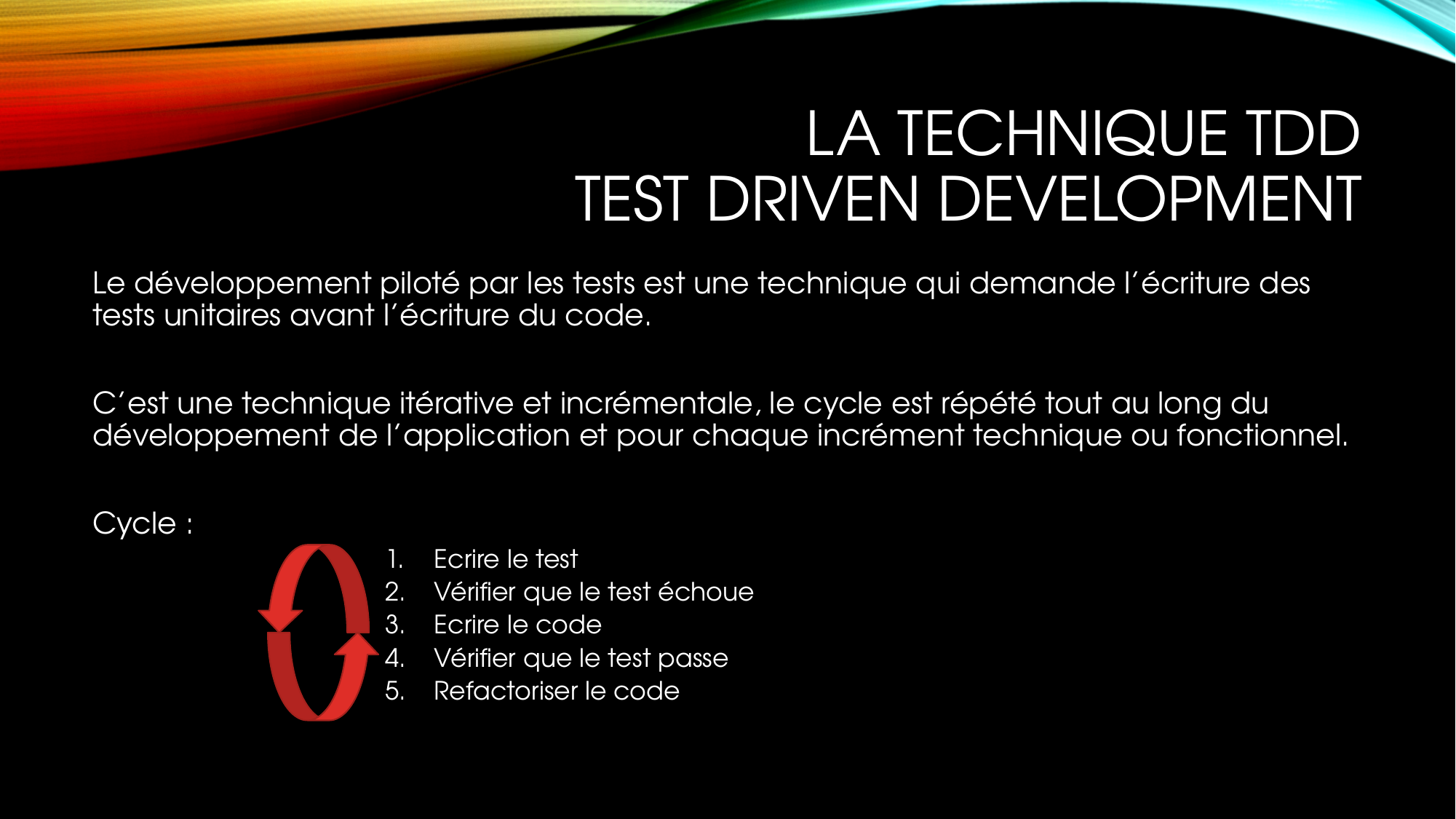

# La technique TDD Test Driven Development
Le développement piloté par les tests est une technique qui demande l’écriture des tests unitaires avant l’écriture du code.

C’est une technique itérative et incrémentale, le cycle est répété tout au long du développement de l’application et pour chaque incrément technique ou fonctionnel.

Cycle :
Ecrire le test
Vérifier que le test échoue
Ecrire le code
Vérifier que le test passe
Refactoriser le code